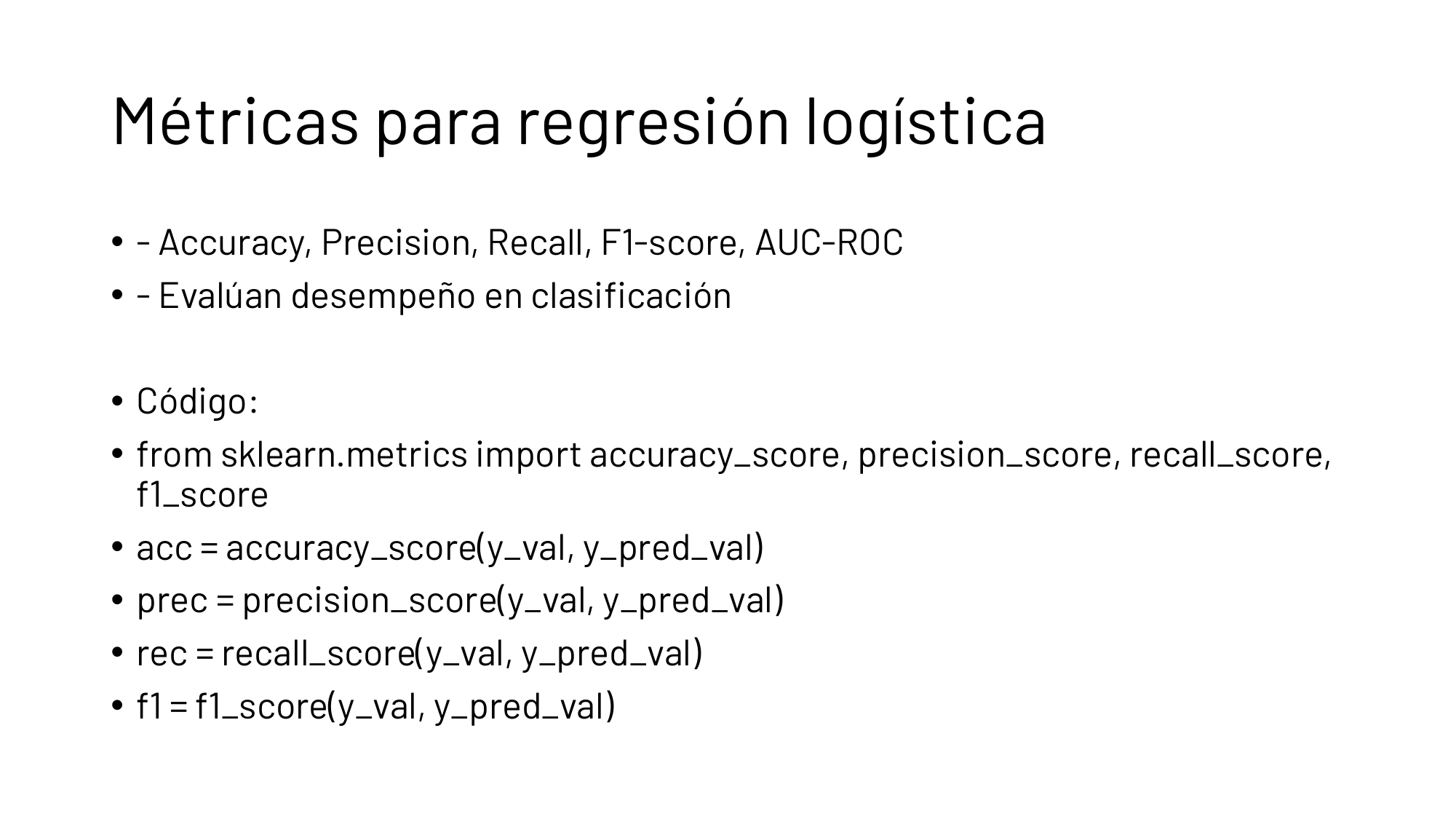

# Métricas para regresión logística
- Accuracy, Precision, Recall, F1-score, AUC-ROC
- Evalúan desempeño en clasificación

Código:
from sklearn.metrics import accuracy_score, precision_score, recall_score, f1_score
acc = accuracy_score(y_val, y_pred_val)
prec = precision_score(y_val, y_pred_val)
rec = recall_score(y_val, y_pred_val)
f1 = f1_score(y_val, y_pred_val)